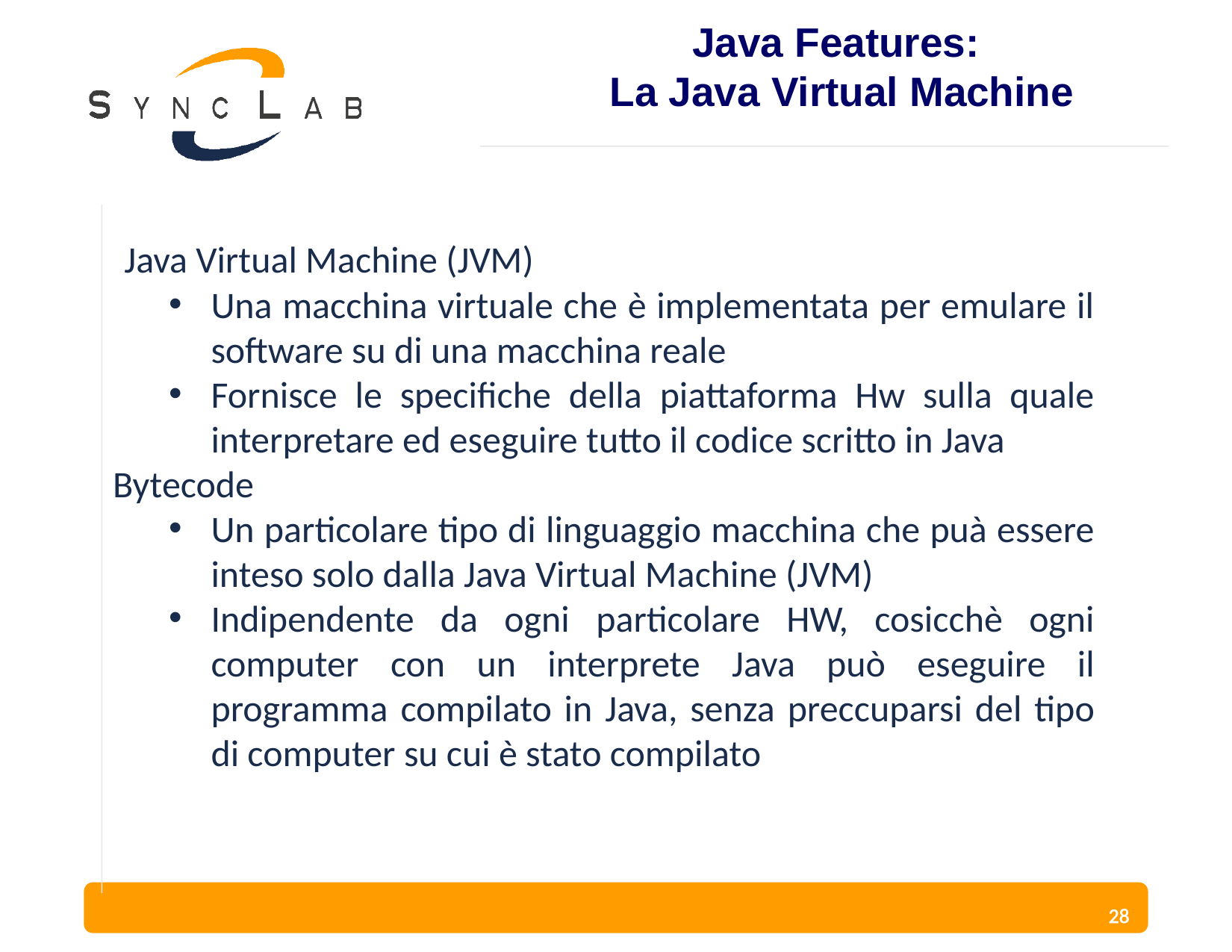

Java Features:
La Java Virtual Machine

 Java Virtual Machine (JVM)‏
Una macchina virtuale che è implementata per emulare il software su di una macchina reale
Fornisce le specifiche della piattaforma Hw sulla quale interpretare ed eseguire tutto il codice scritto in Java
Bytecode
Un particolare tipo di linguaggio macchina che puà essere inteso solo dalla Java Virtual Machine (JVM)‏
Indipendente da ogni particolare HW, cosicchè ogni computer con un interprete Java può eseguire il programma compilato in Java, senza preccuparsi del tipo di computer su cui è stato compilato

28